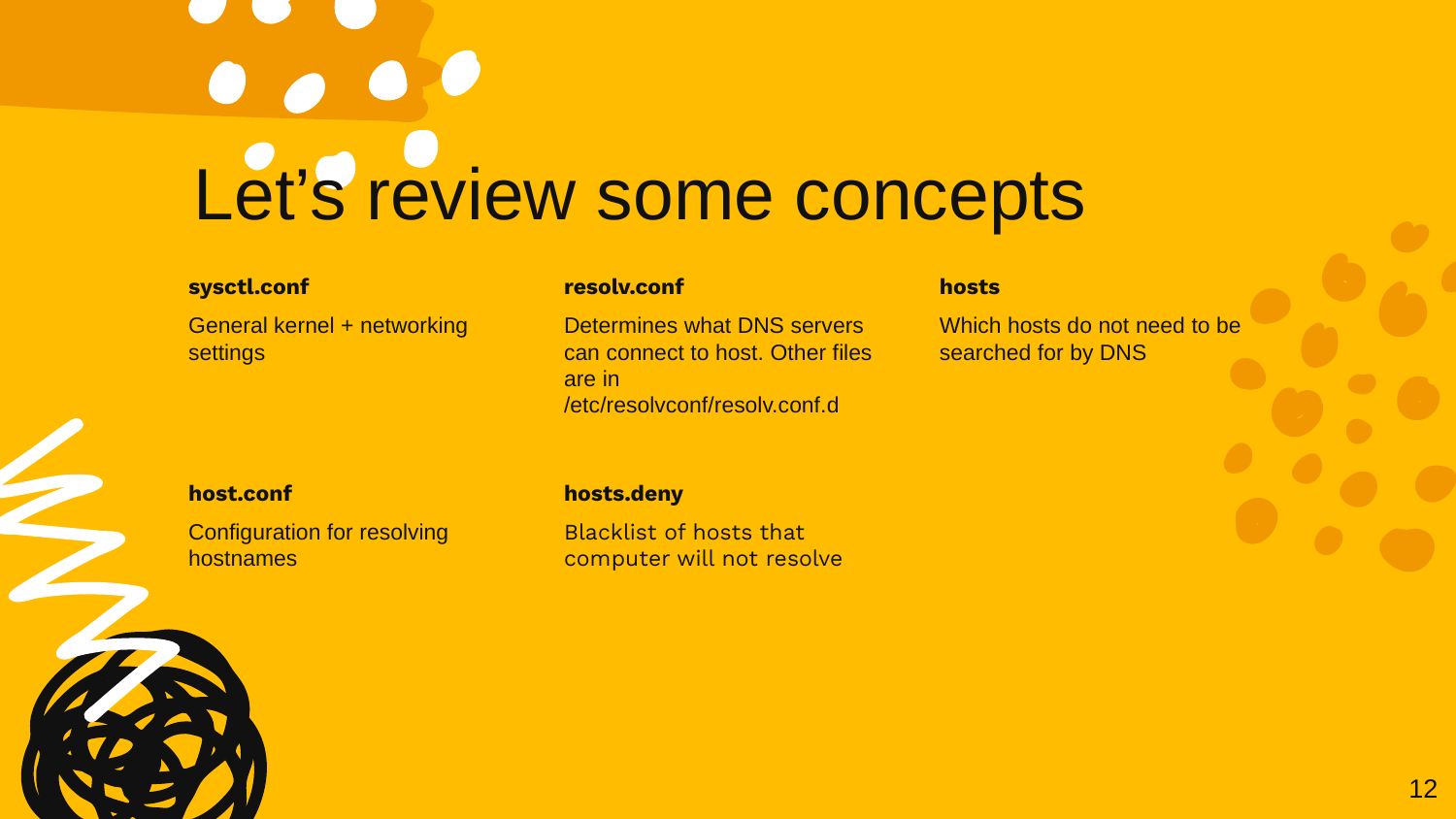

# Let’s review some concepts
sysctl.conf
General kernel + networking settings
resolv.conf
Determines what DNS servers can connect to host. Other files are in /etc/resolvconf/resolv.conf.d
hosts
Which hosts do not need to be searched for by DNS

host.conf
Configuration for resolving hostnames
hosts.deny
Blacklist of hosts that computer will not resolve
12